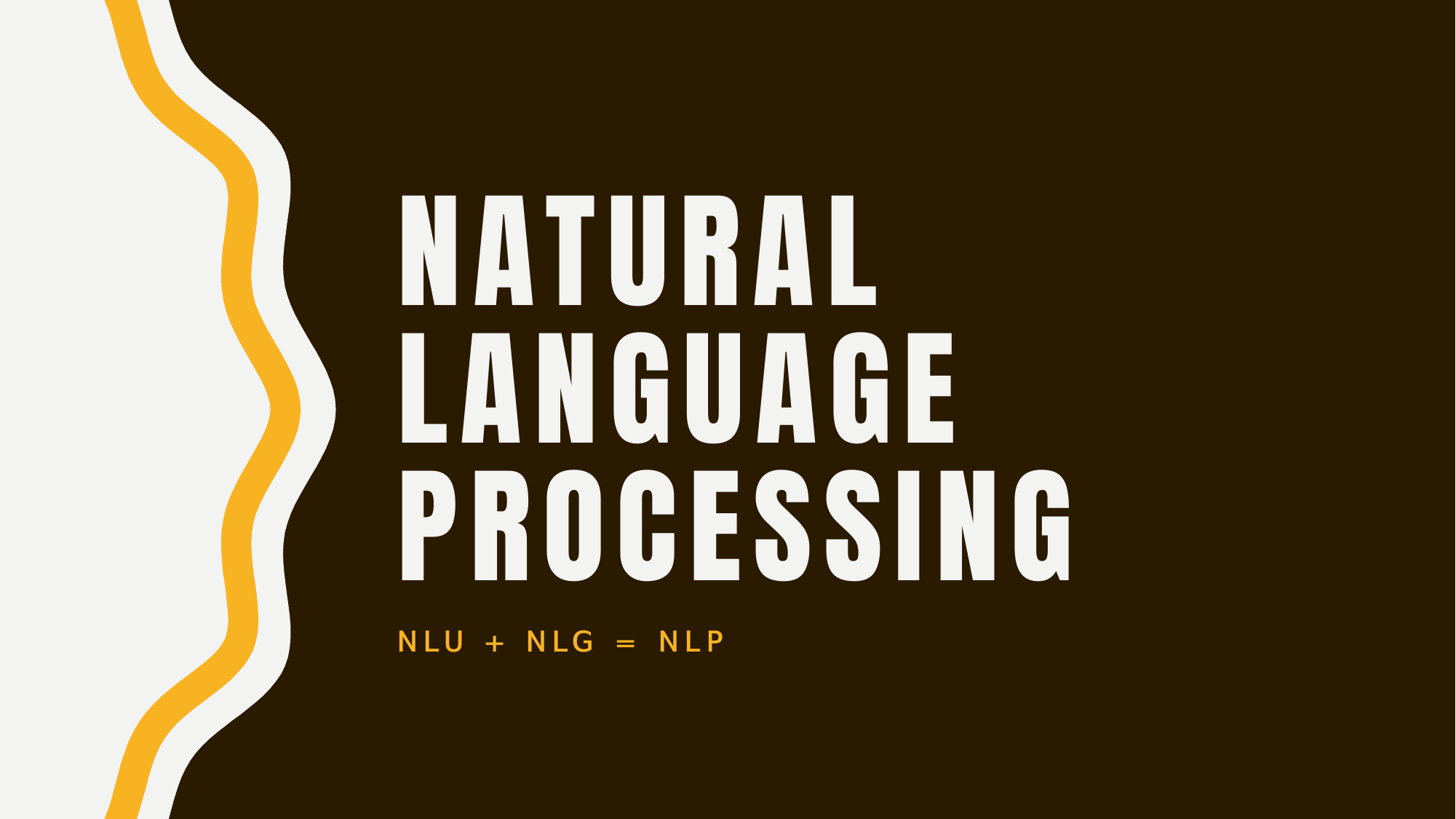

# Natural Language processing
Nlu + NLG = NLP